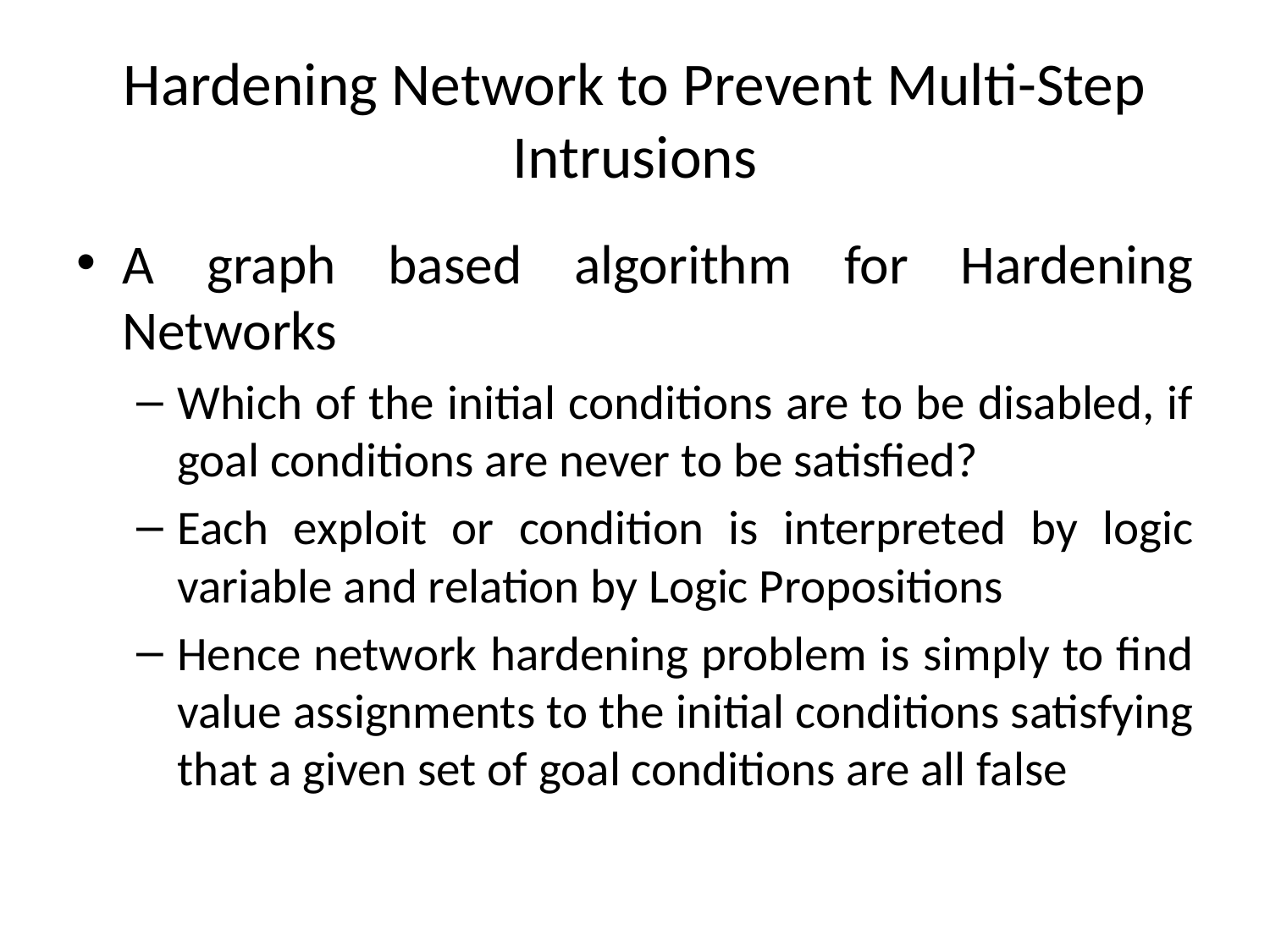

# Hardening Network to Prevent Multi-Step Intrusions
A graph based algorithm for Hardening Networks
Which of the initial conditions are to be disabled, if goal conditions are never to be satisfied?
Each exploit or condition is interpreted by logic variable and relation by Logic Propositions
Hence network hardening problem is simply to find value assignments to the initial conditions satisfying that a given set of goal conditions are all false